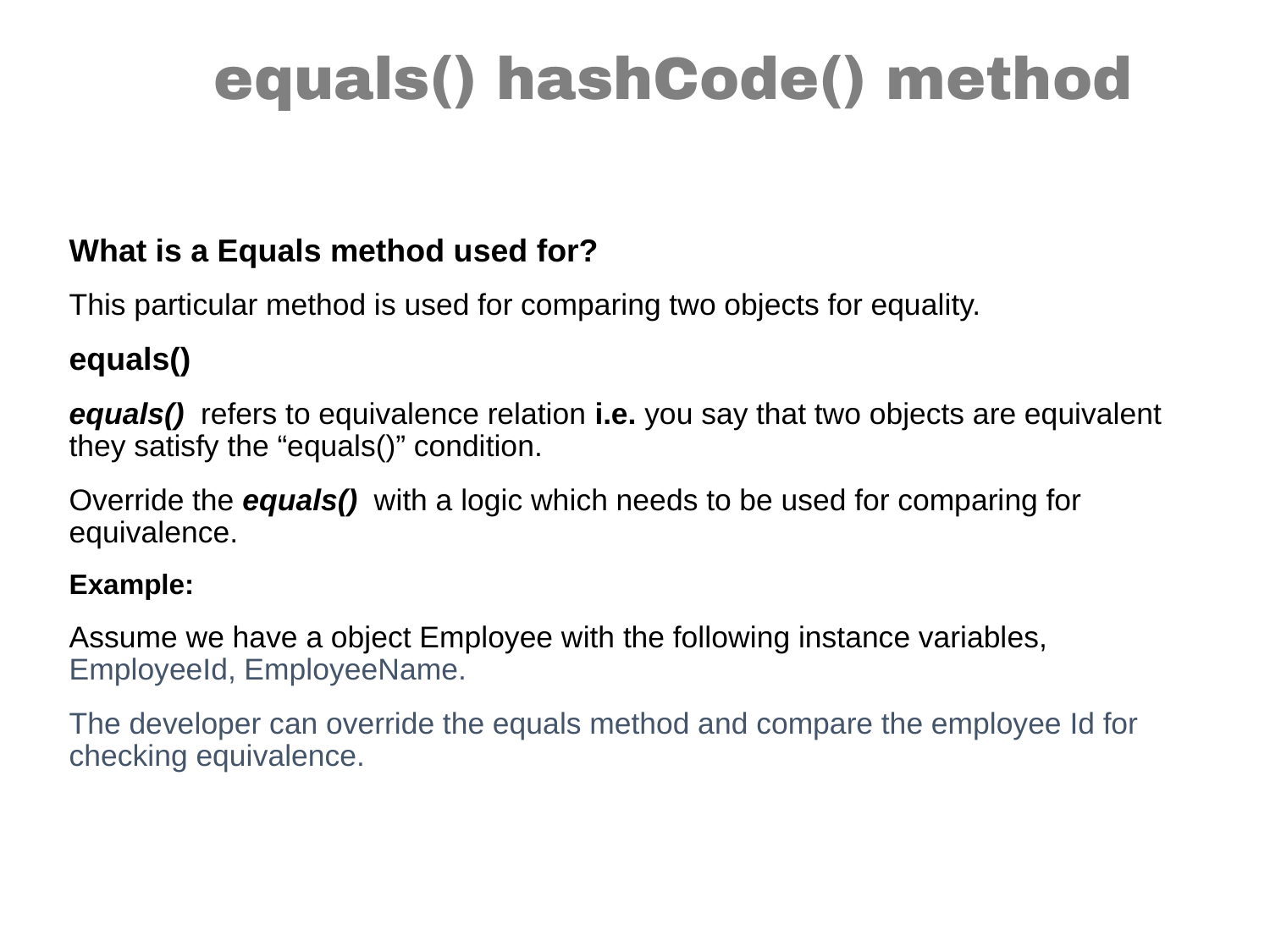

# equals() hashCode() method
What is a Equals method used for?
This particular method is used for comparing two objects for equality.
equals()
equals()  refers to equivalence relation i.e. you say that two objects are equivalent they satisfy the “equals()” condition.
Override the equals()  with a logic which needs to be used for comparing for equivalence.
Example:
Assume we have a object Employee with the following instance variables, EmployeeId, EmployeeName.
The developer can override the equals method and compare the employee Id for checking equivalence.